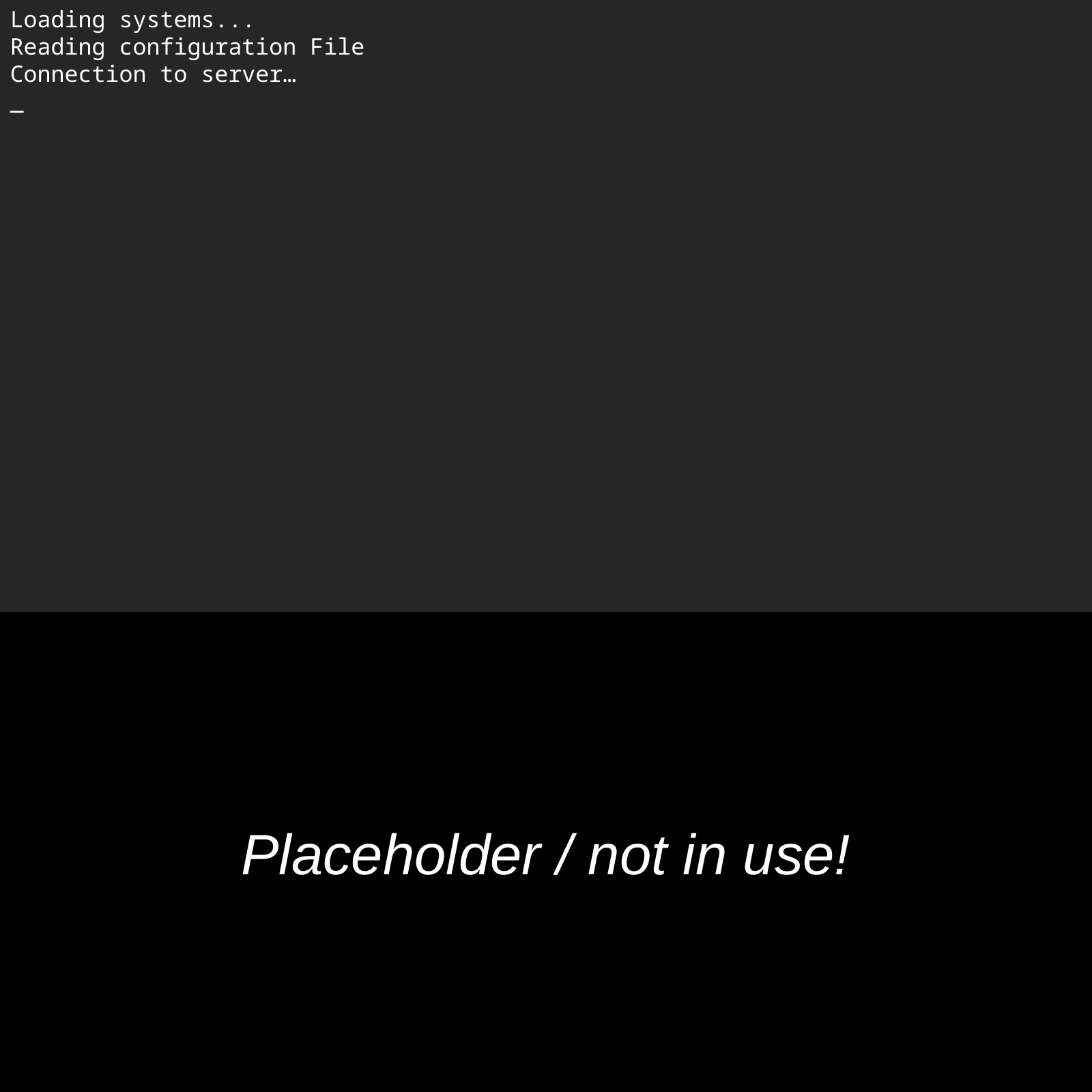

Loading systems...
Reading configuration File
Connection to server…
_
Placeholder / not in use!